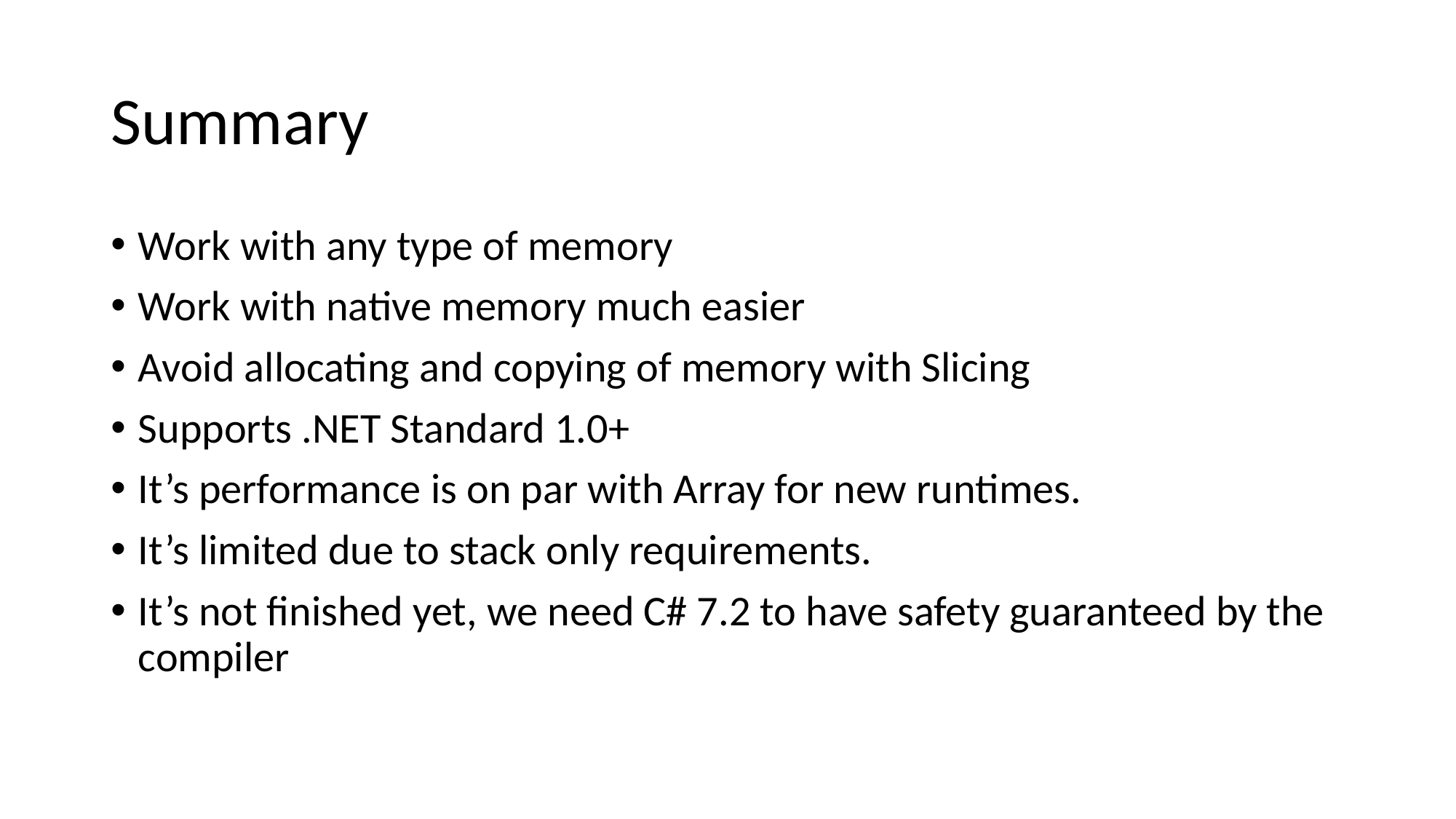

# Summary
Work with any type of memory
Work with native memory much easier
Avoid allocating and copying of memory with Slicing
Supports .NET Standard 1.0+
It’s performance is on par with Array for new runtimes.
It’s limited due to stack only requirements.
It’s not finished yet, we need C# 7.2 to have safety guaranteed by the compiler